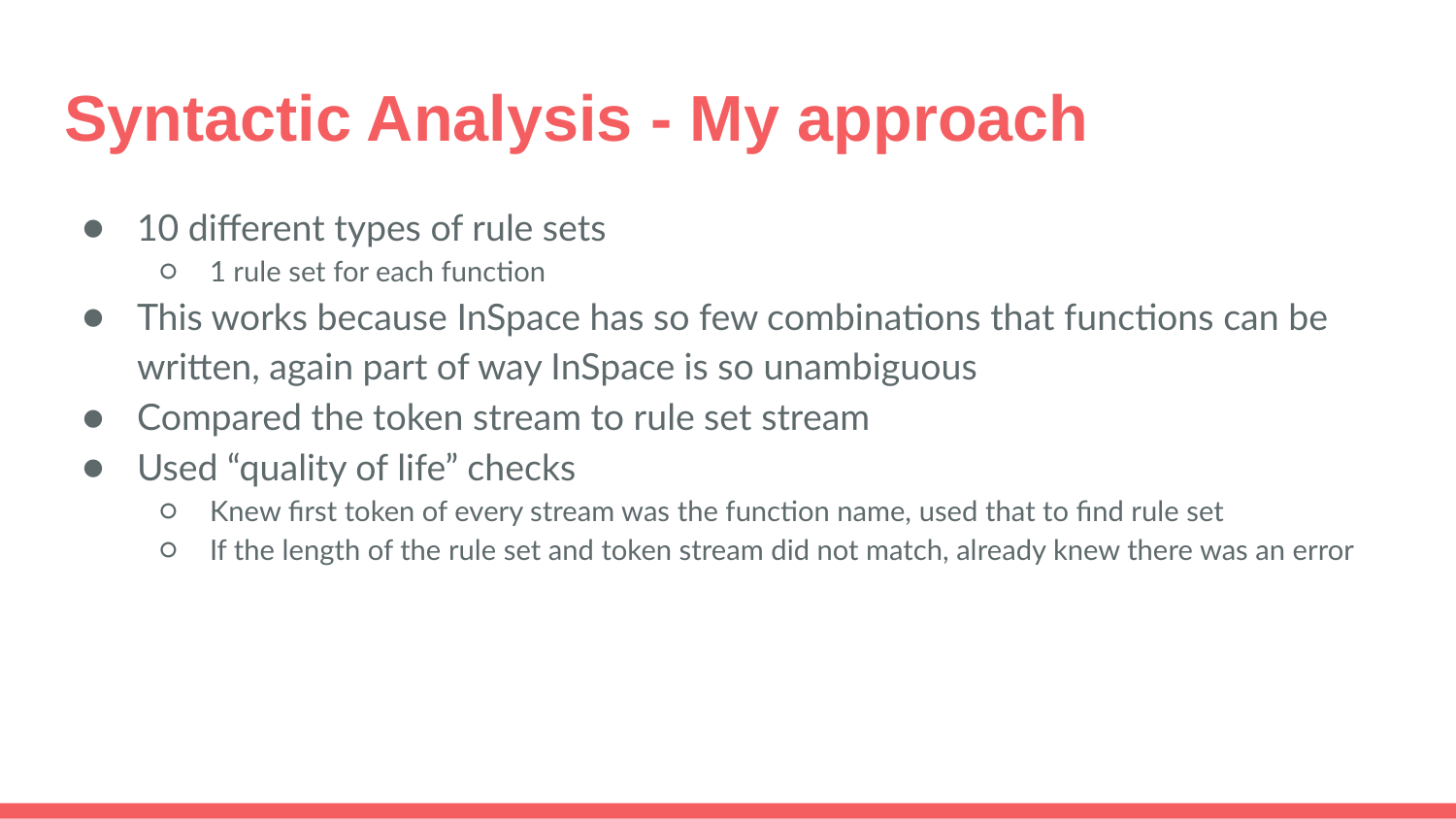

# Syntactic Analysis - My approach
10 different types of rule sets
1 rule set for each function
This works because InSpace has so few combinations that functions can be written, again part of way InSpace is so unambiguous
Compared the token stream to rule set stream
Used “quality of life” checks
Knew first token of every stream was the function name, used that to find rule set
If the length of the rule set and token stream did not match, already knew there was an error